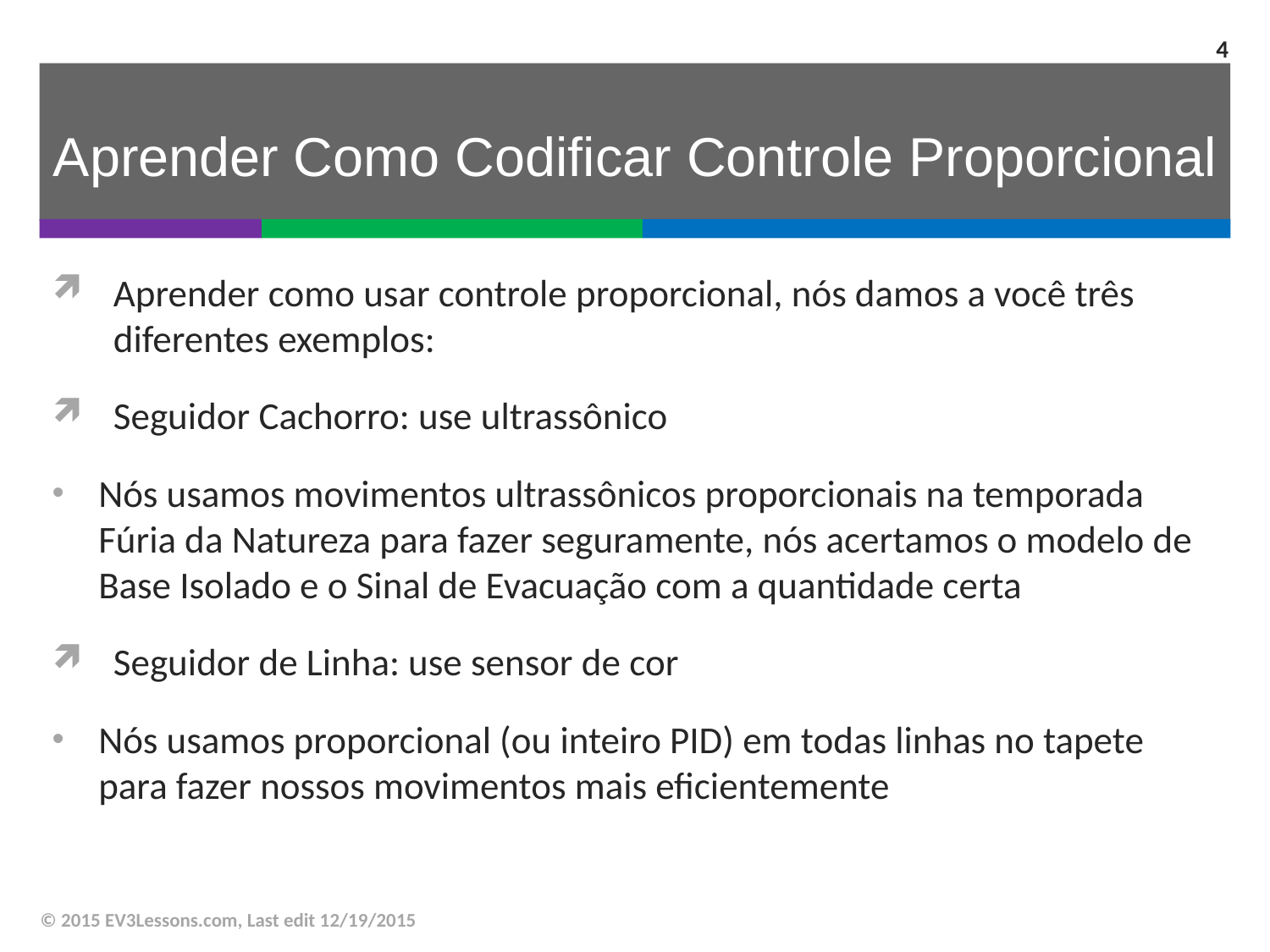

4
# Aprender Como Codificar Controle Proporcional
Aprender como usar controle proporcional, nós damos a você três diferentes exemplos:
Seguidor Cachorro: use ultrassônico
Nós usamos movimentos ultrassônicos proporcionais na temporada Fúria da Natureza para fazer seguramente, nós acertamos o modelo de Base Isolado e o Sinal de Evacuação com a quantidade certa
Seguidor de Linha: use sensor de cor
Nós usamos proporcional (ou inteiro PID) em todas linhas no tapete para fazer nossos movimentos mais eficientemente
© 2015 EV3Lessons.com, Last edit 12/19/2015